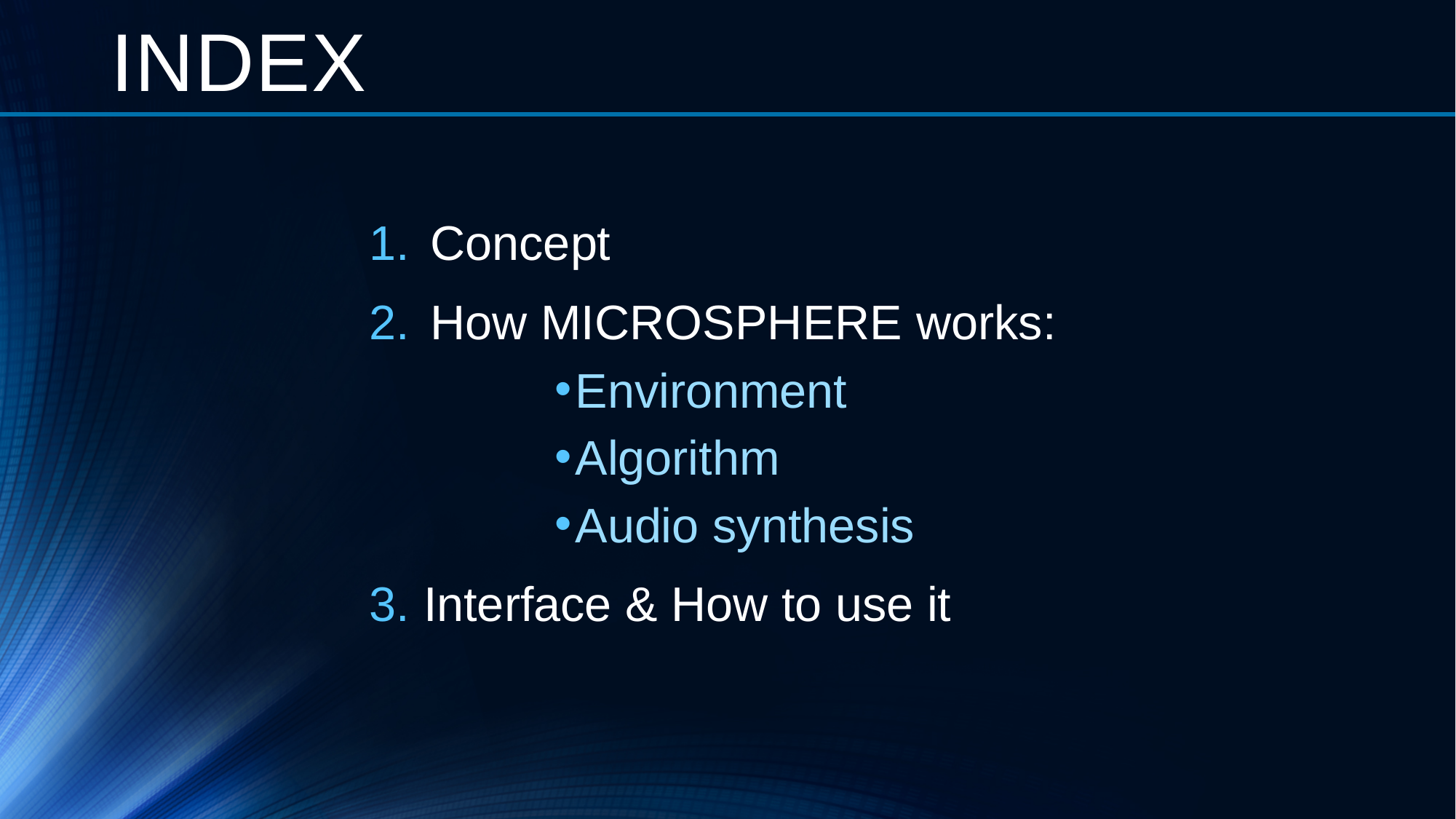

INDEX
Concept
How MicroSphere works:
Environment
Algorithm
Audio synthesis
Interface & How to use it